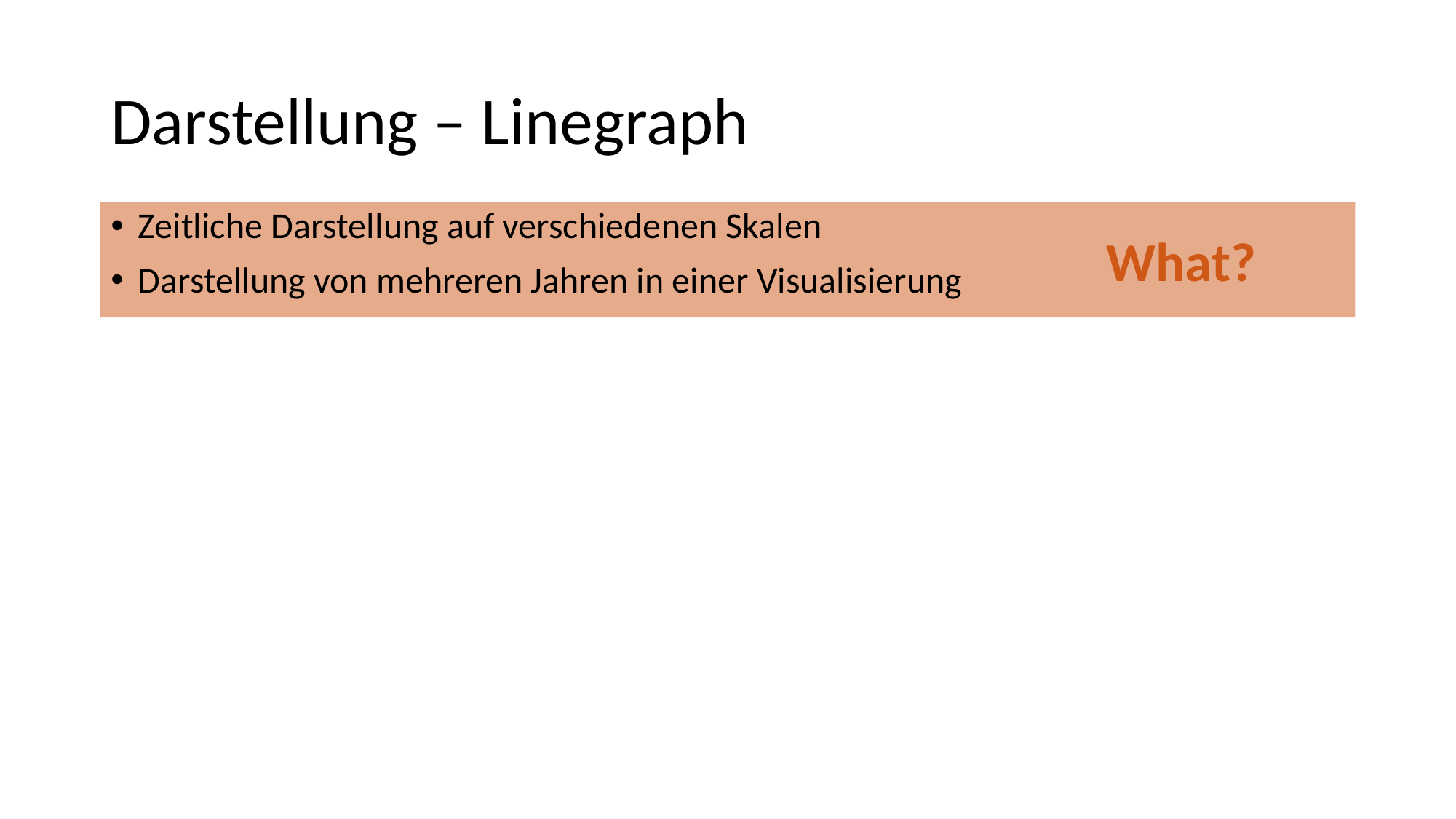

# Darstellung – Linegraph
Zeitliche Darstellung auf verschiedenen Skalen
Darstellung von mehreren Jahren in einer Visualisierung
What?